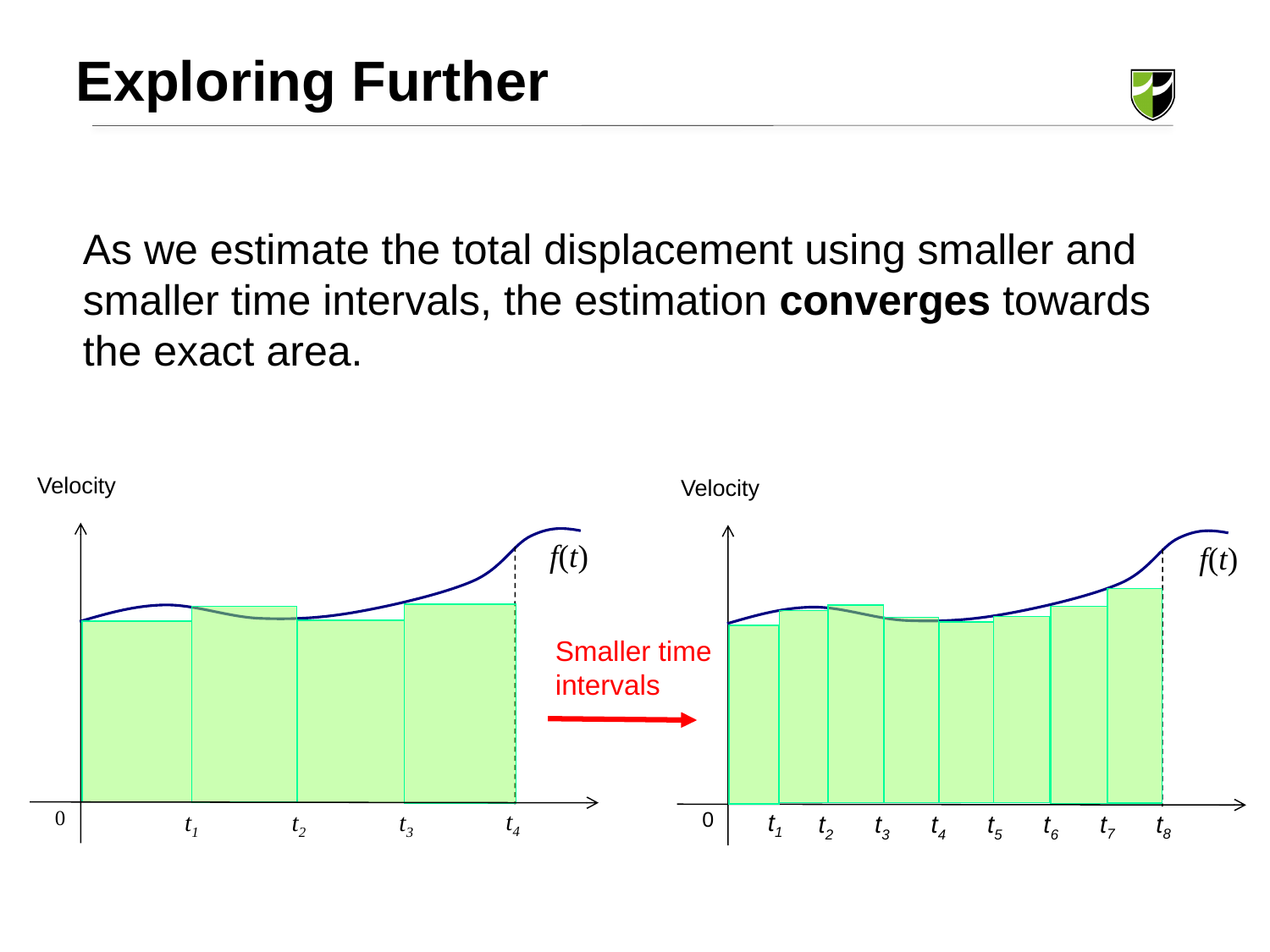

Exploring Further
	As we estimate the total displacement using smaller and smaller time intervals, the estimation converges towards the exact area.
Velocity

f(t)

Velocity

f(t)

0
t1
t7
t8
t2
t3
t4
t5
t6

Smaller time intervals
0
t4
t1
t2
t3